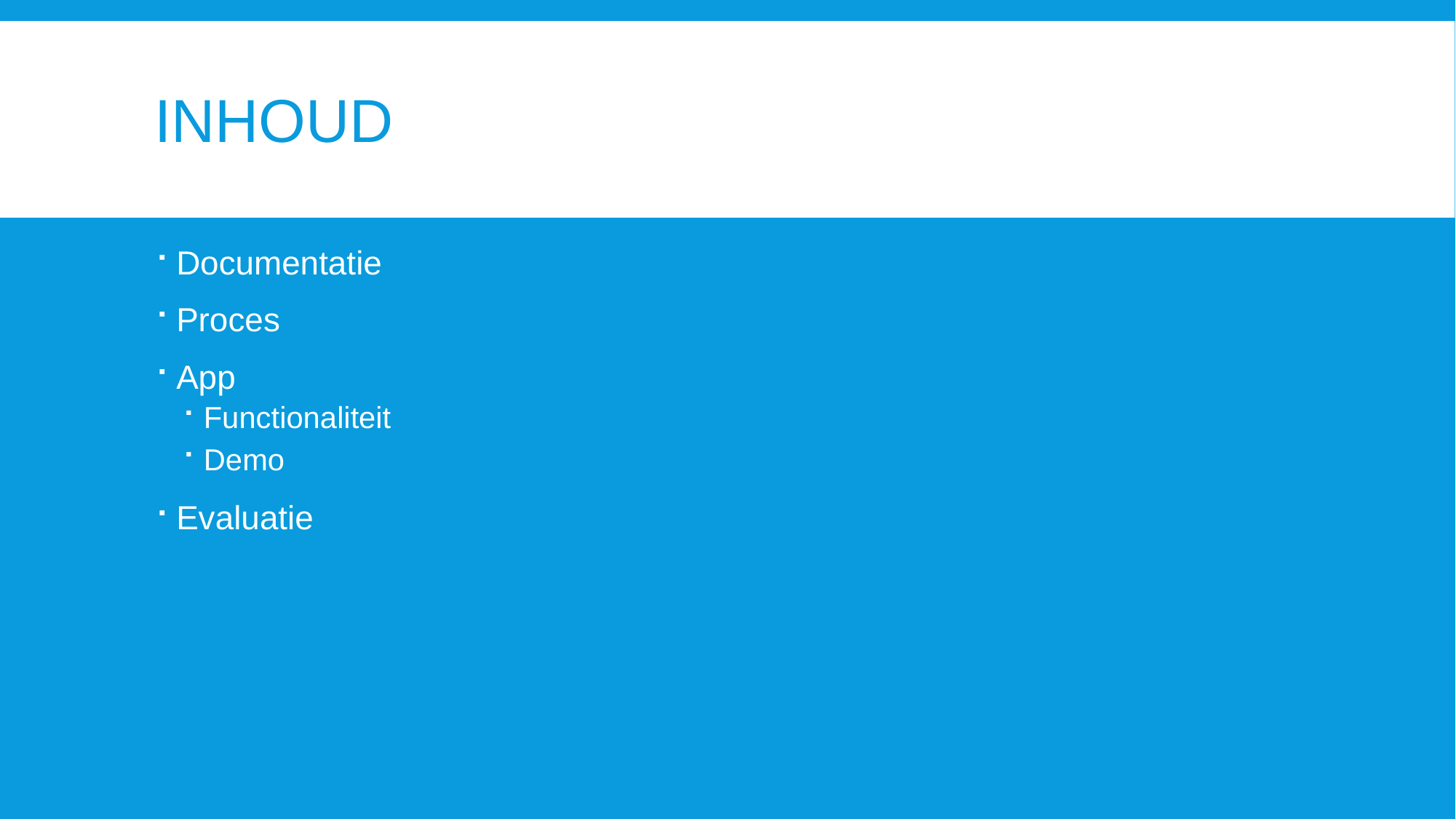

# Inhoud
Documentatie
Proces
App
Functionaliteit
Demo
Evaluatie